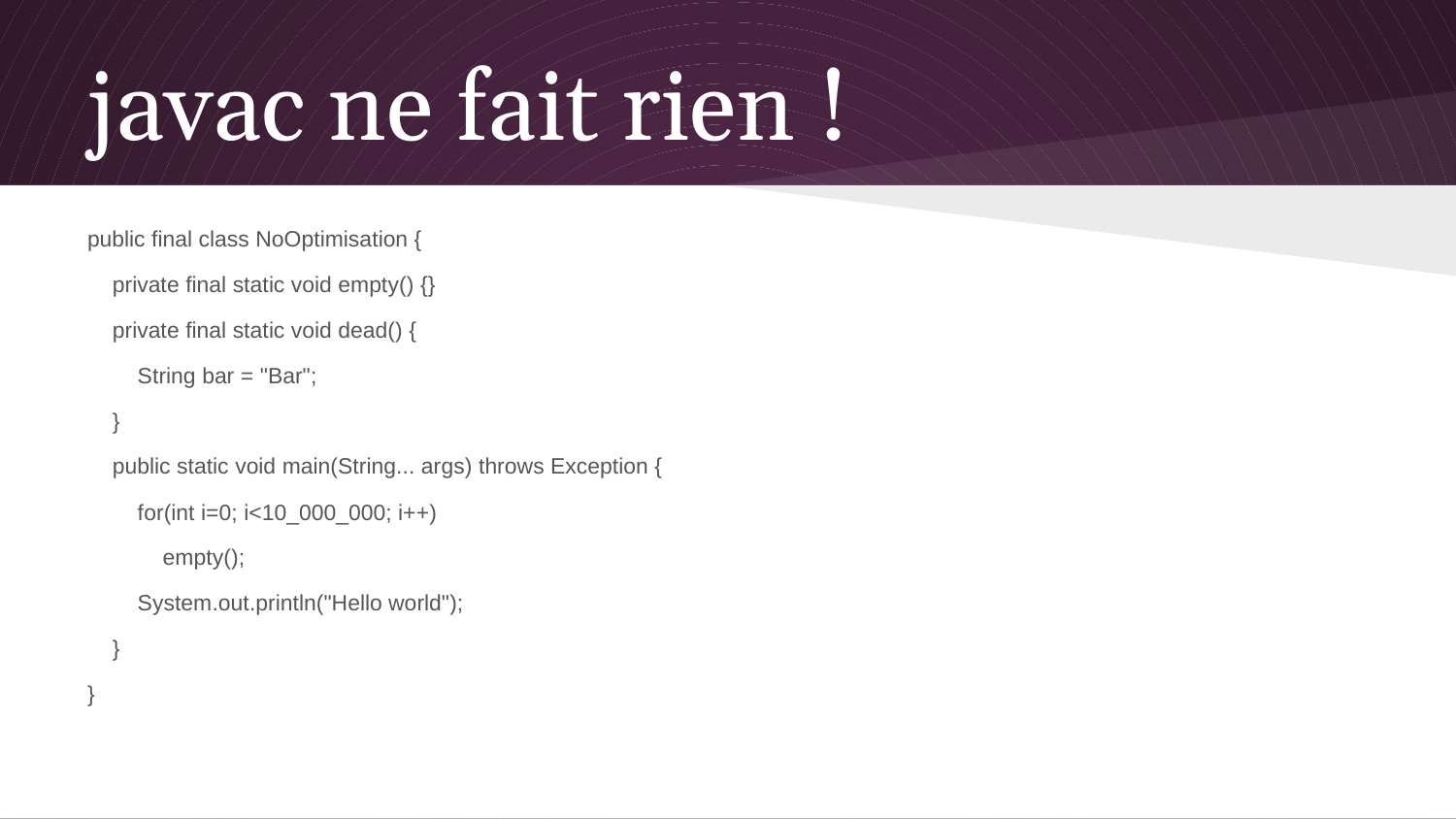

# javac ne fait rien !
public final class NoOptimisation {
    private final static void empty() {}
    private final static void dead() {
        String bar = "Bar";
    }
    public static void main(String... args) throws Exception {
        for(int i=0; i<10_000_000; i++)
            empty();
        System.out.println("Hello world");
    }
}